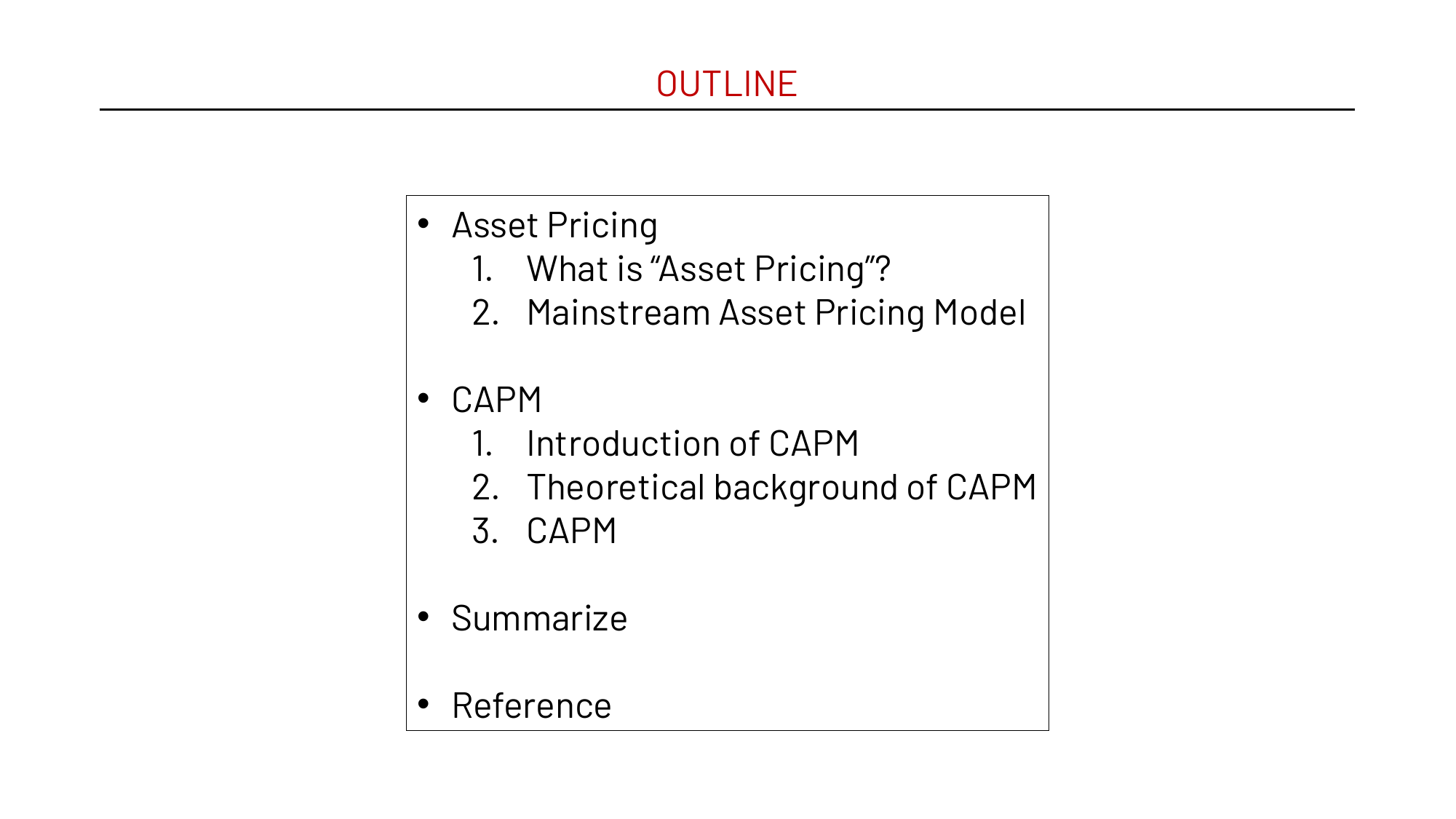

OUTLINE
Asset Pricing
What is “Asset Pricing”?
Mainstream Asset Pricing Model

CAPM
Introduction of CAPM
Theoretical background of CAPM
CAPM

Summarize

Reference